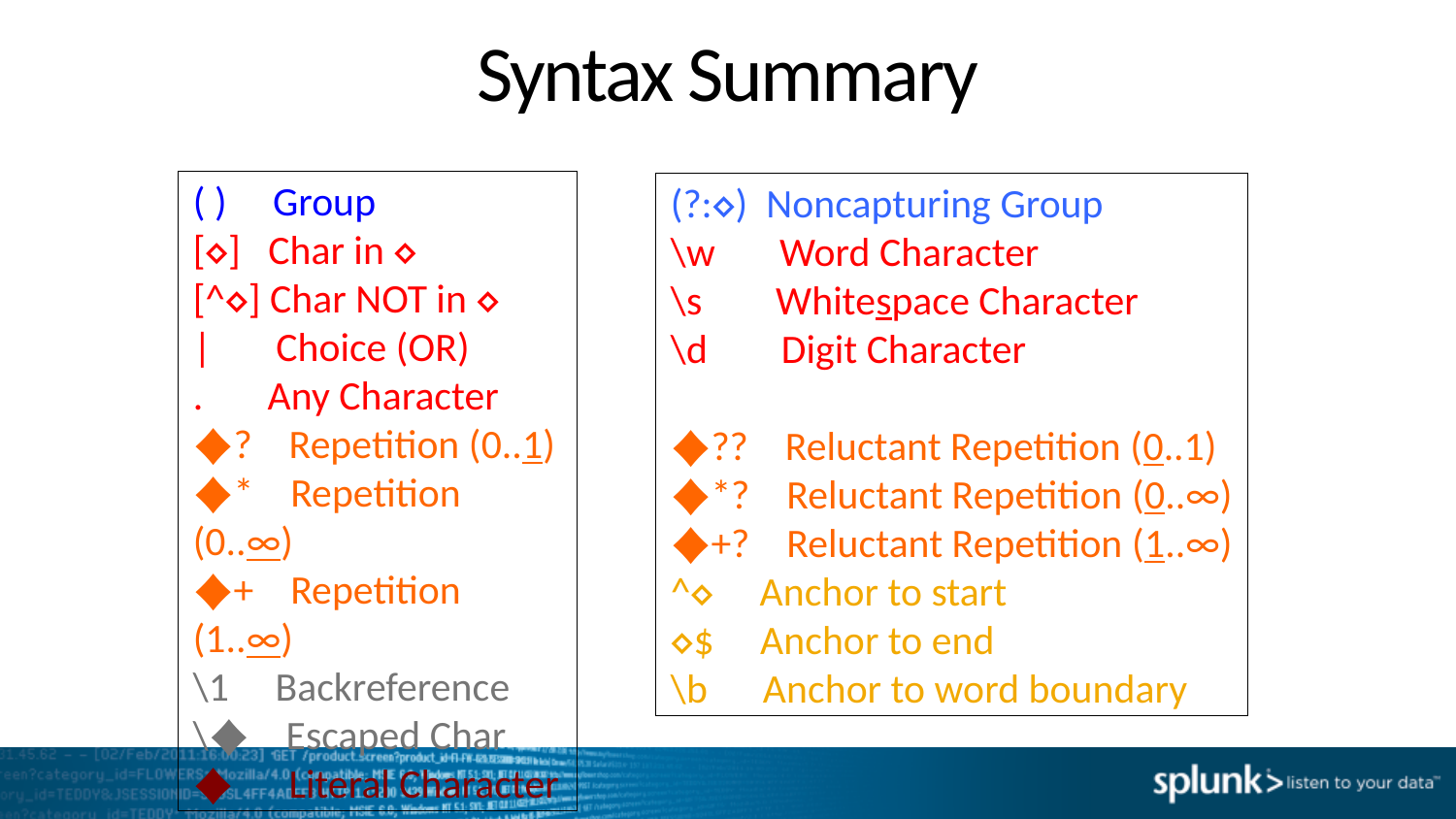

# Syntax Summary
( )     Group
[⬦]   Char in ⬦
[^⬦] Char NOT in ⬦
|       Choice (OR)
.       Any Character
♦?    Repetition (0..1)
♦*    Repetition (0..∞)
♦+    Repetition (1..∞)
\1     Backreference
\♦    Escaped Char
♦      Literal Character
(?:⬦)  Noncapturing Group
\w       Word Character
\s        Whitespace Character
\d        Digit Character

♦??    Reluctant Repetition (0..1)
♦*?    Reluctant Repetition (0..∞)
♦+?    Reluctant Repetition (1..∞)
^⬦     Anchor to start
⬦$     Anchor to end
\b      Anchor to word boundary